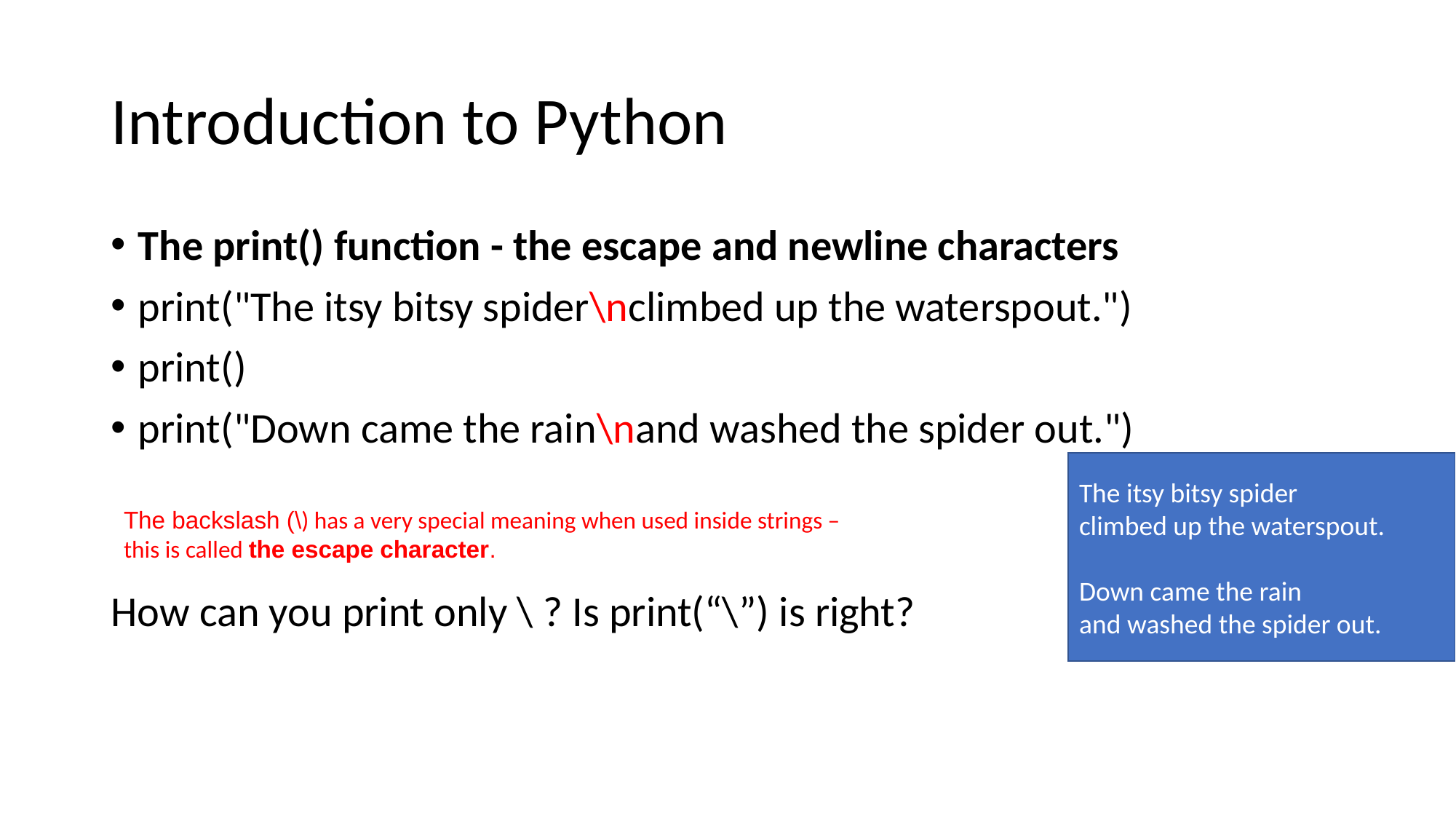

# Introduction to Python
The print() function - the escape and newline characters
print("The itsy bitsy spider\nclimbed up the waterspout.")
print()
print("Down came the rain\nand washed the spider out.")

How can you print only \ ? Is print(“\”) is right?
The itsy bitsy spider
climbed up the waterspout.

Down came the rain
and washed the spider out.
The backslash (\) has a very special meaning when used inside strings –
this is called the escape character.